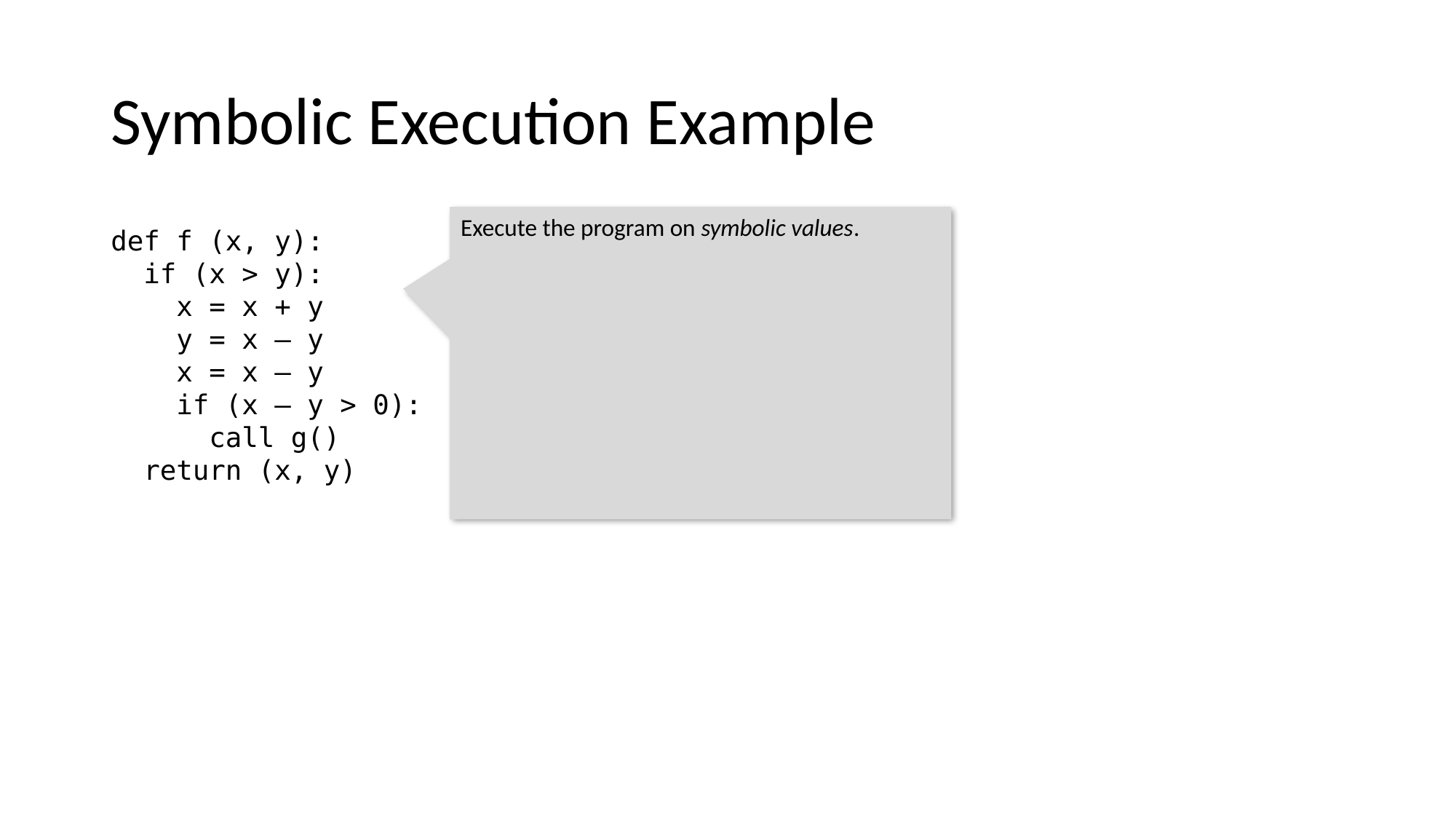

# Symbolic Execution Example
Execute the program on symbolic values.
def f (x, y):
  if (x > y):
    x = x + y
    y = x – y
    x = x – y
    if (x – y > 0):
      call g()
  return (x, y)